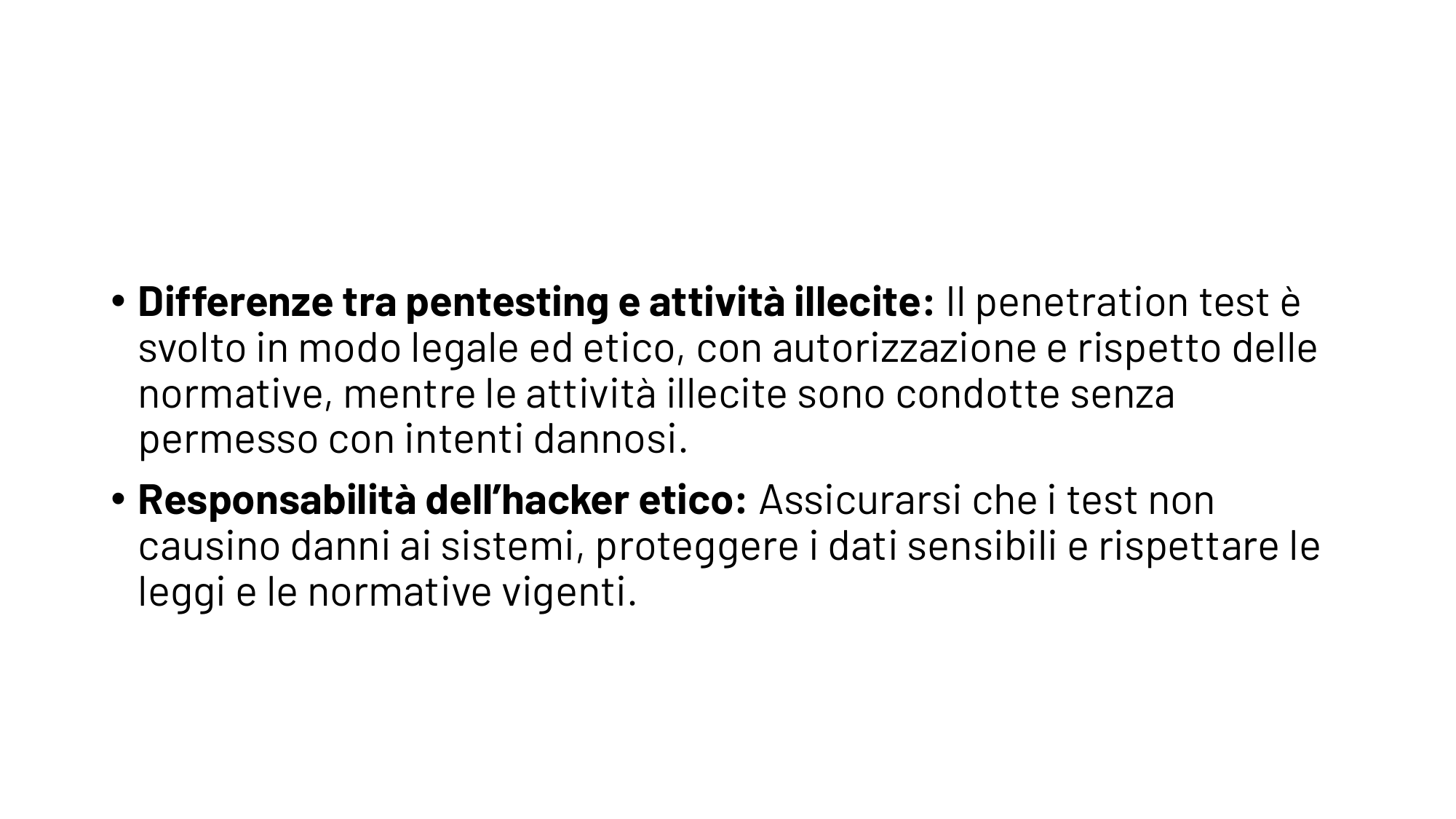

#
Differenze tra pentesting e attività illecite: Il penetration test è svolto in modo legale ed etico, con autorizzazione e rispetto delle normative, mentre le attività illecite sono condotte senza permesso con intenti dannosi.
Responsabilità dell’hacker etico: Assicurarsi che i test non causino danni ai sistemi, proteggere i dati sensibili e rispettare le leggi e le normative vigenti.